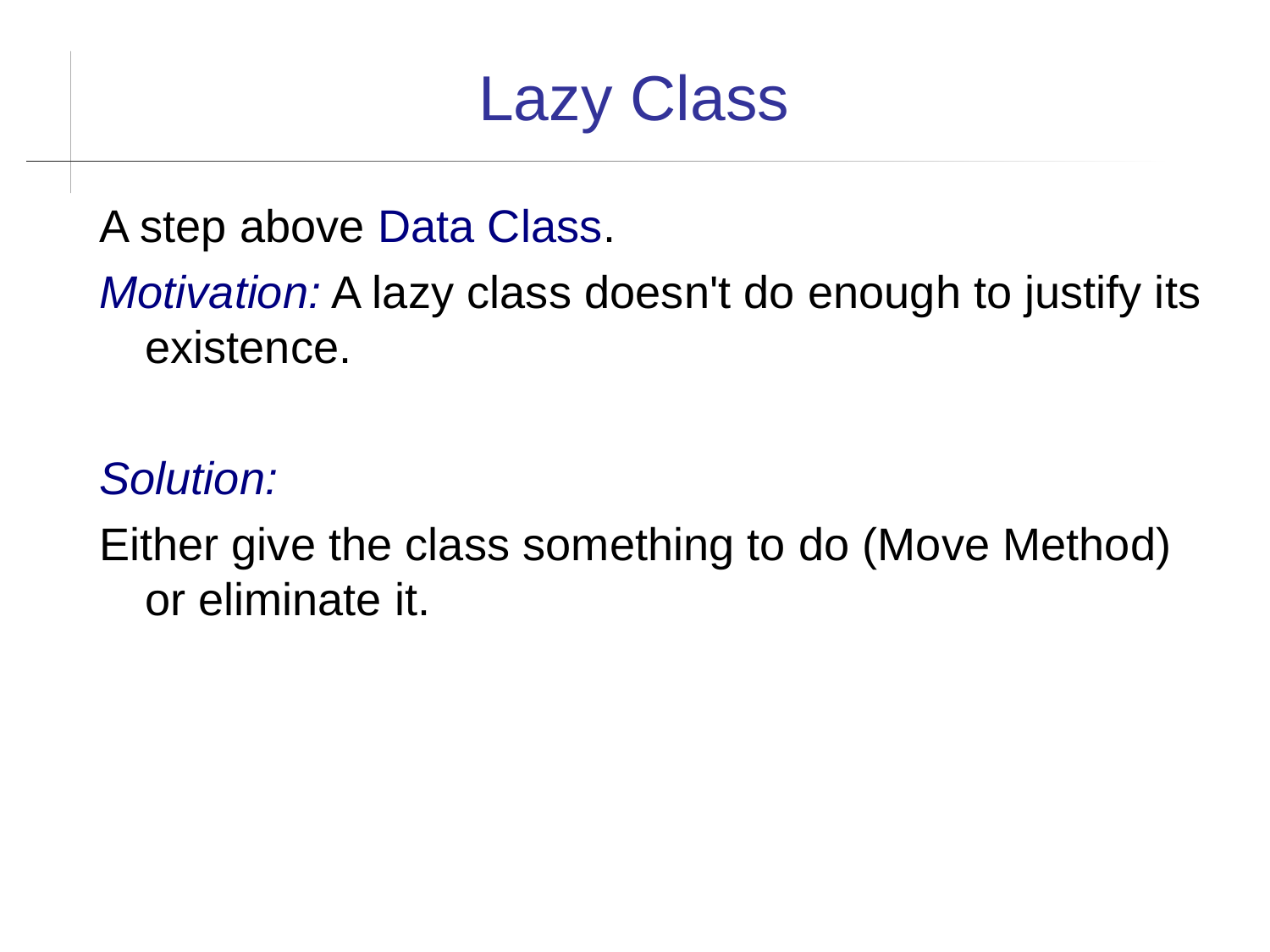

Lazy Class
A step above Data Class.
Motivation: A lazy class doesn't do enough to justify its existence.

Solution:
Either give the class something to do (Move Method) or eliminate it.